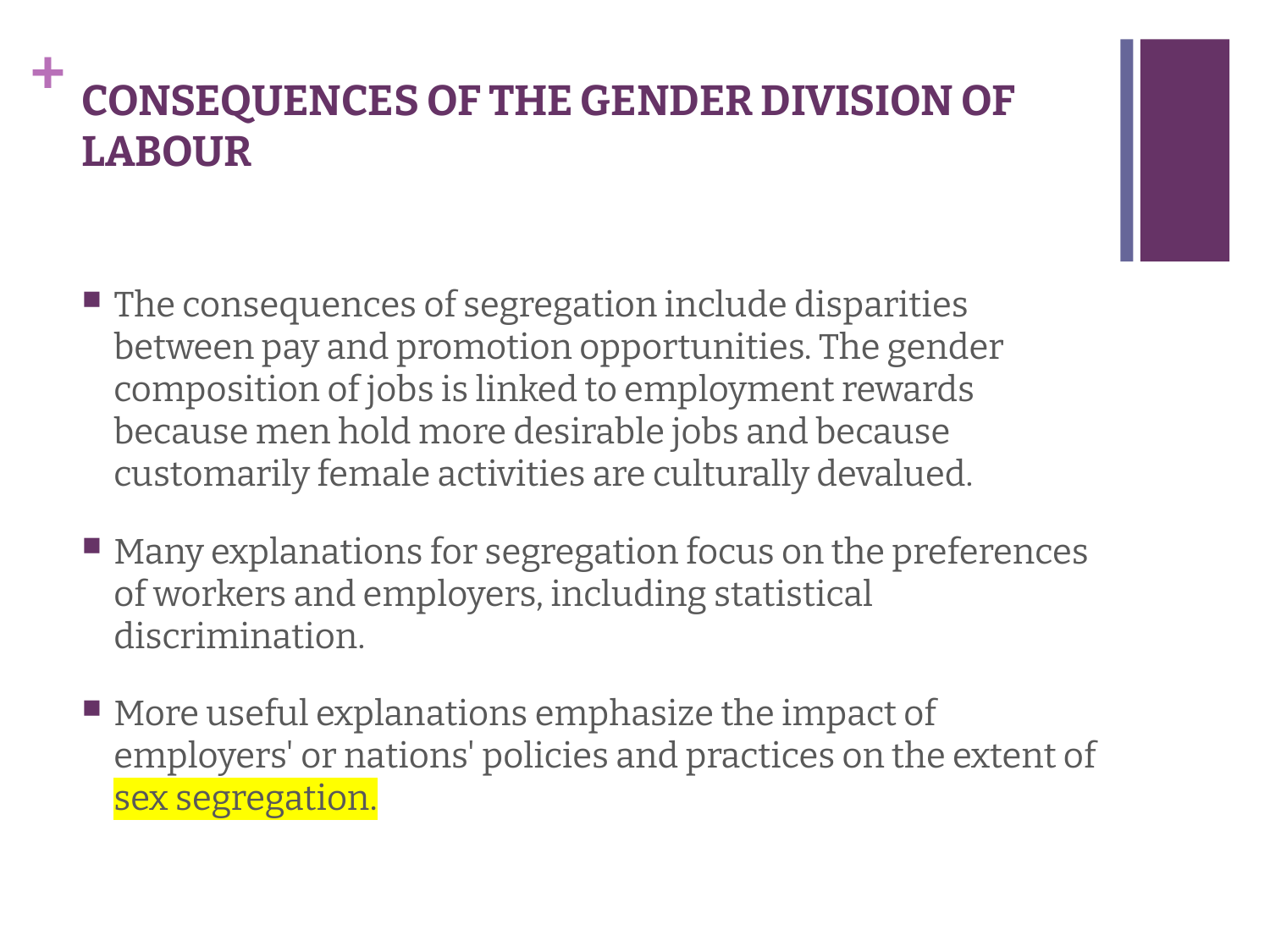

# CONSEQUENCES OF THE GENDER DIVISION OF LABOUR
The consequences of segregation include disparities between pay and promotion opportunities. The gender composition of jobs is linked to employment rewards because men hold more desirable jobs and because customarily female activities are culturally devalued.
Many explanations for segregation focus on the preferences of workers and employers, including statistical discrimination.
More useful explanations emphasize the impact of employers' or nations' policies and practices on the extent of sex segregation.